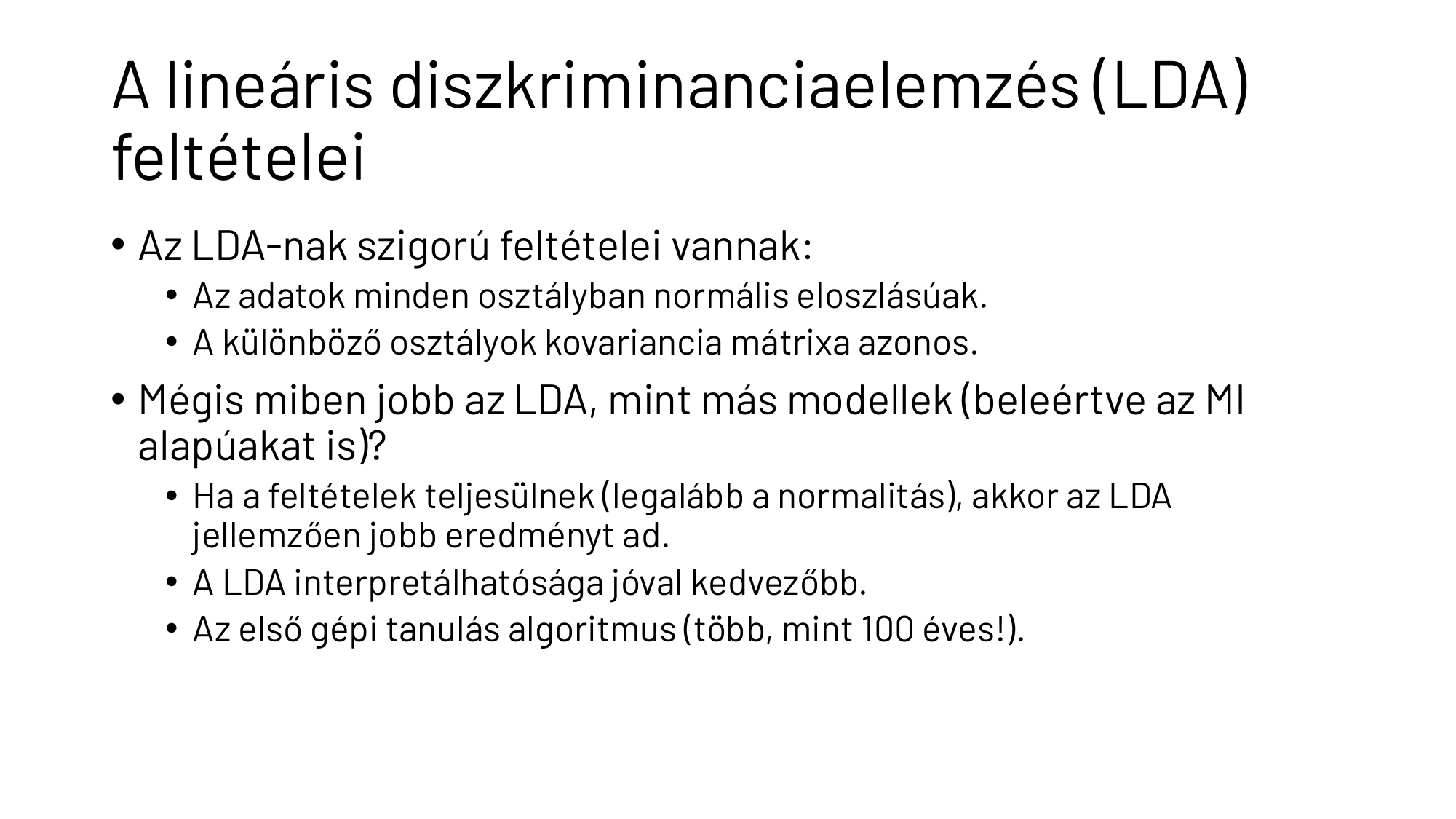

# A lineáris diszkriminanciaelemzés (LDA) feltételei
Az LDA-nak szigorú feltételei vannak:
Az adatok minden osztályban normális eloszlásúak.
A különböző osztályok kovariancia mátrixa azonos.
Mégis miben jobb az LDA, mint más modellek (beleértve az MI alapúakat is)?
Ha a feltételek teljesülnek (legalább a normalitás), akkor az LDA jellemzően jobb eredményt ad.
A LDA interpretálhatósága jóval kedvezőbb.
Az első gépi tanulás algoritmus (több, mint 100 éves!).